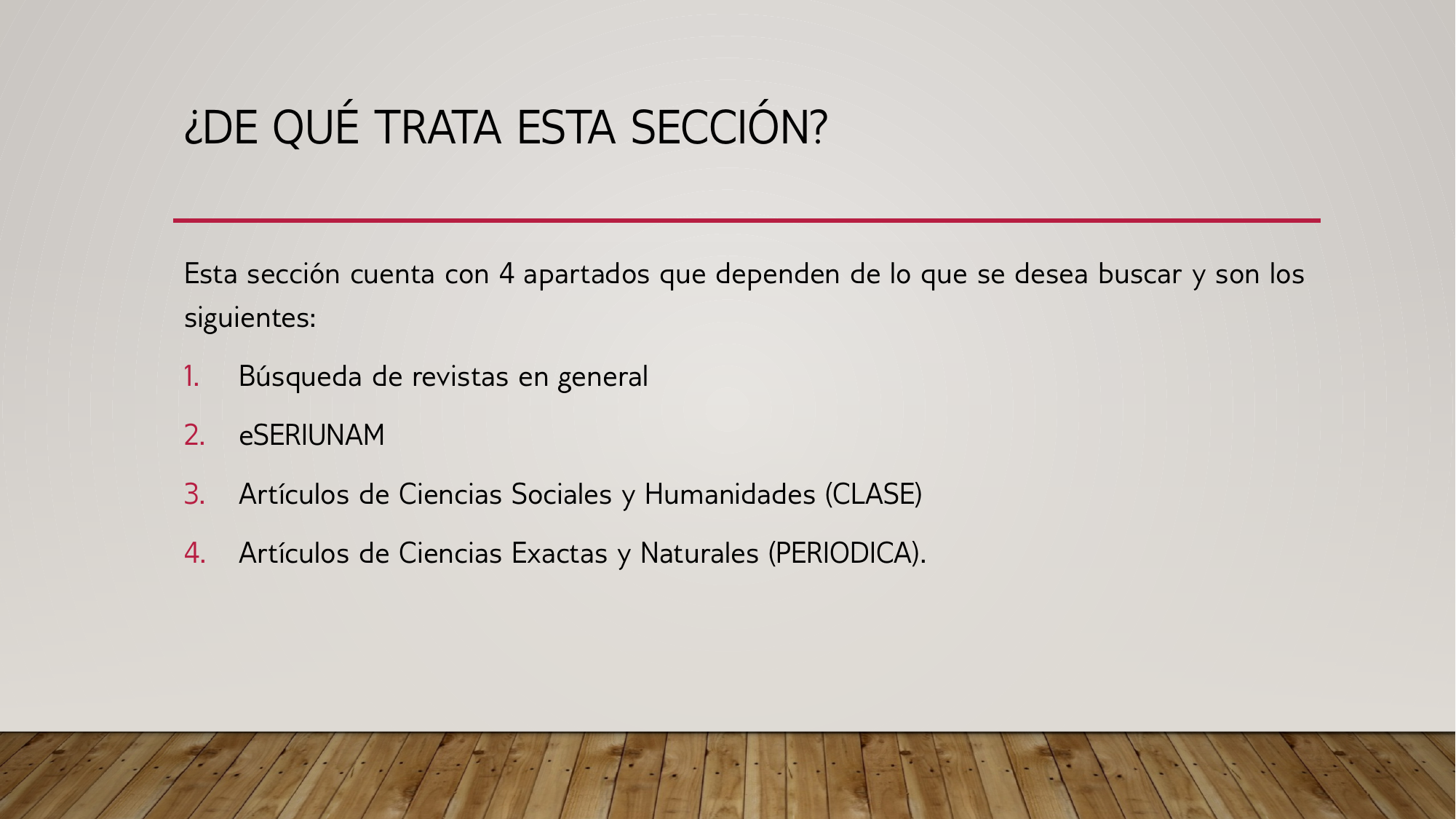

# ¿De qué trata esta sección?
Esta sección cuenta con 4 apartados que dependen de lo que se desea buscar y son los siguientes:
Búsqueda de revistas en general
eSERIUNAM
Artículos de Ciencias Sociales y Humanidades (CLASE)
Artículos de Ciencias Exactas y Naturales (PERIODICA).